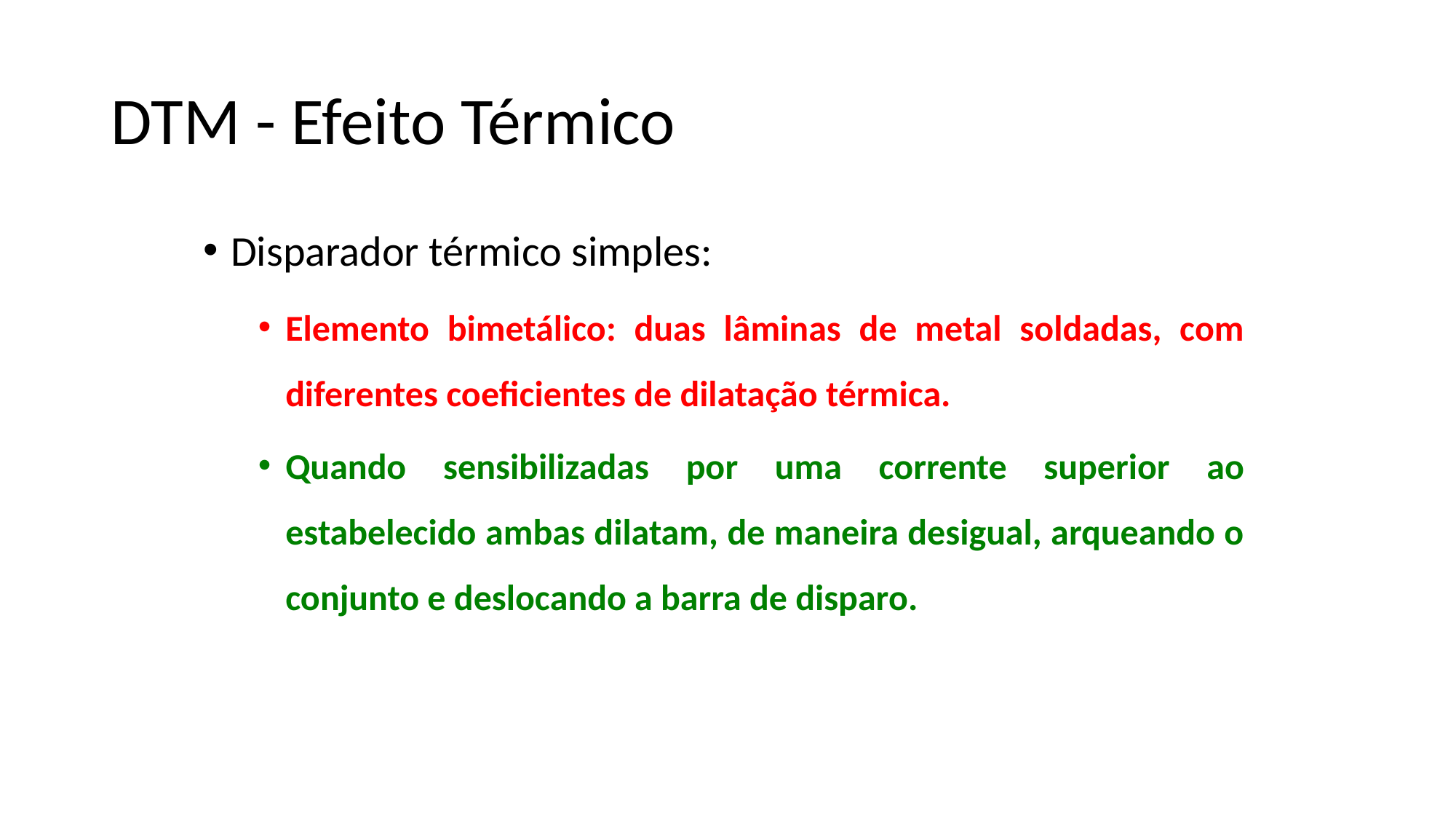

# DTM - Efeito Térmico
Disparador térmico simples:
Elemento bimetálico: duas lâminas de metal soldadas, com diferentes coeficientes de dilatação térmica.
Quando sensibilizadas por uma corrente superior ao estabelecido ambas dilatam, de maneira desigual, arqueando o conjunto e deslocando a barra de disparo.